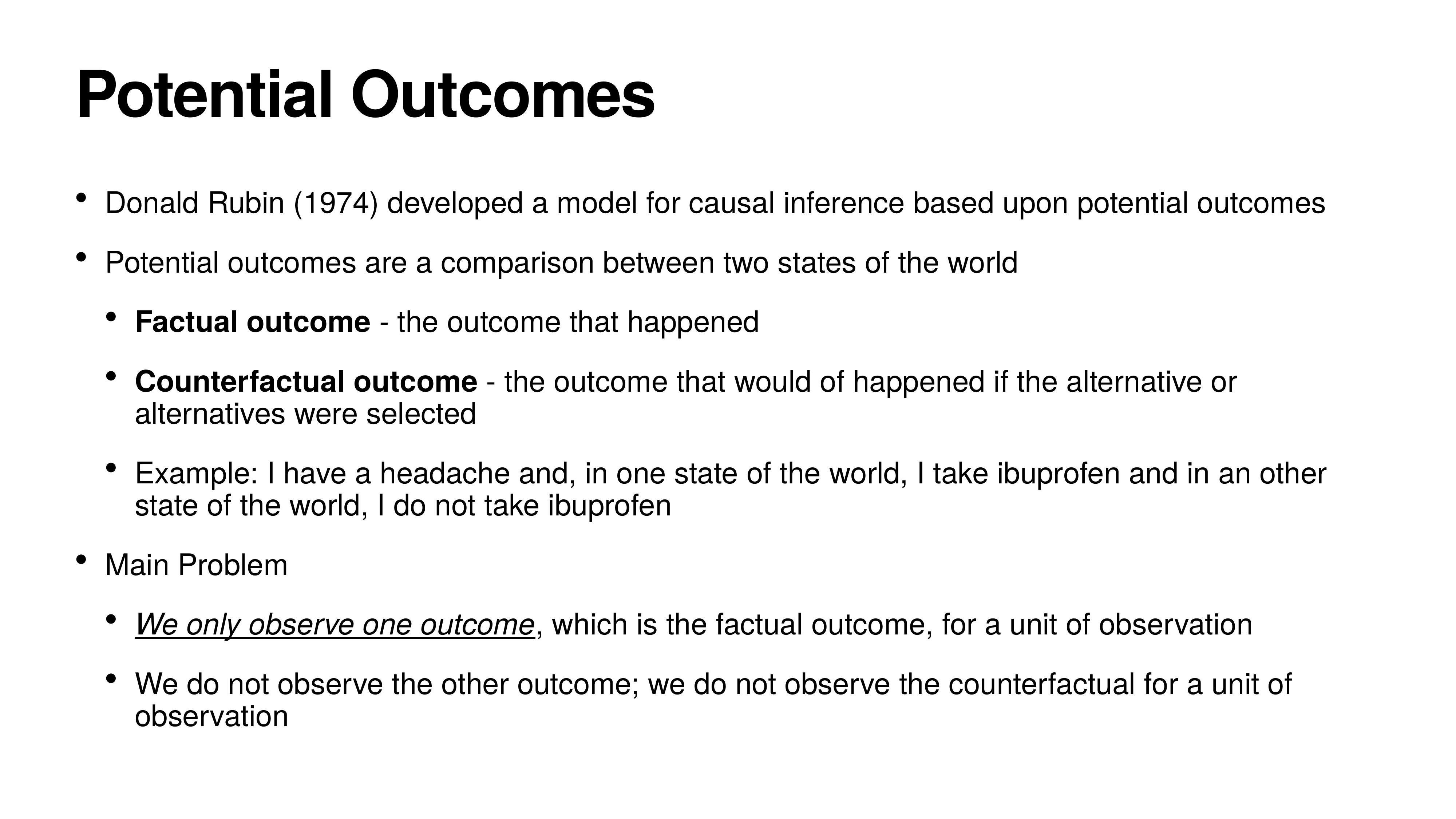

# Potential Outcomes
Donald Rubin (1974) developed a model for causal inference based upon potential outcomes
Potential outcomes are a comparison between two states of the world
Factual outcome - the outcome that happened
Counterfactual outcome - the outcome that would of happened if the alternative or alternatives were selected
Example: I have a headache and, in one state of the world, I take ibuprofen and in an other state of the world, I do not take ibuprofen
Main Problem
We only observe one outcome, which is the factual outcome, for a unit of observation
We do not observe the other outcome; we do not observe the counterfactual for a unit of observation
18